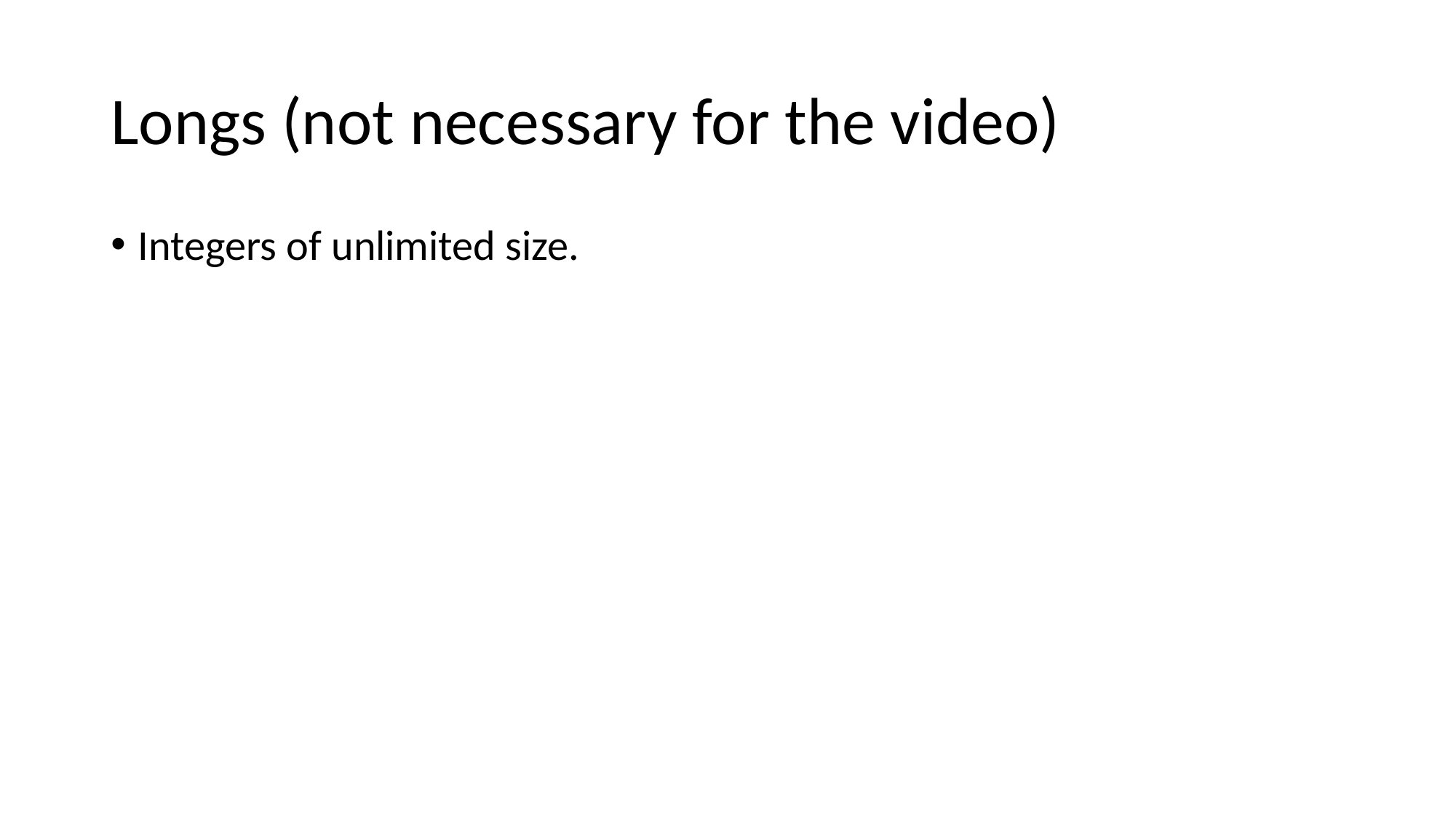

# Longs (not necessary for the video)
Integers of unlimited size.